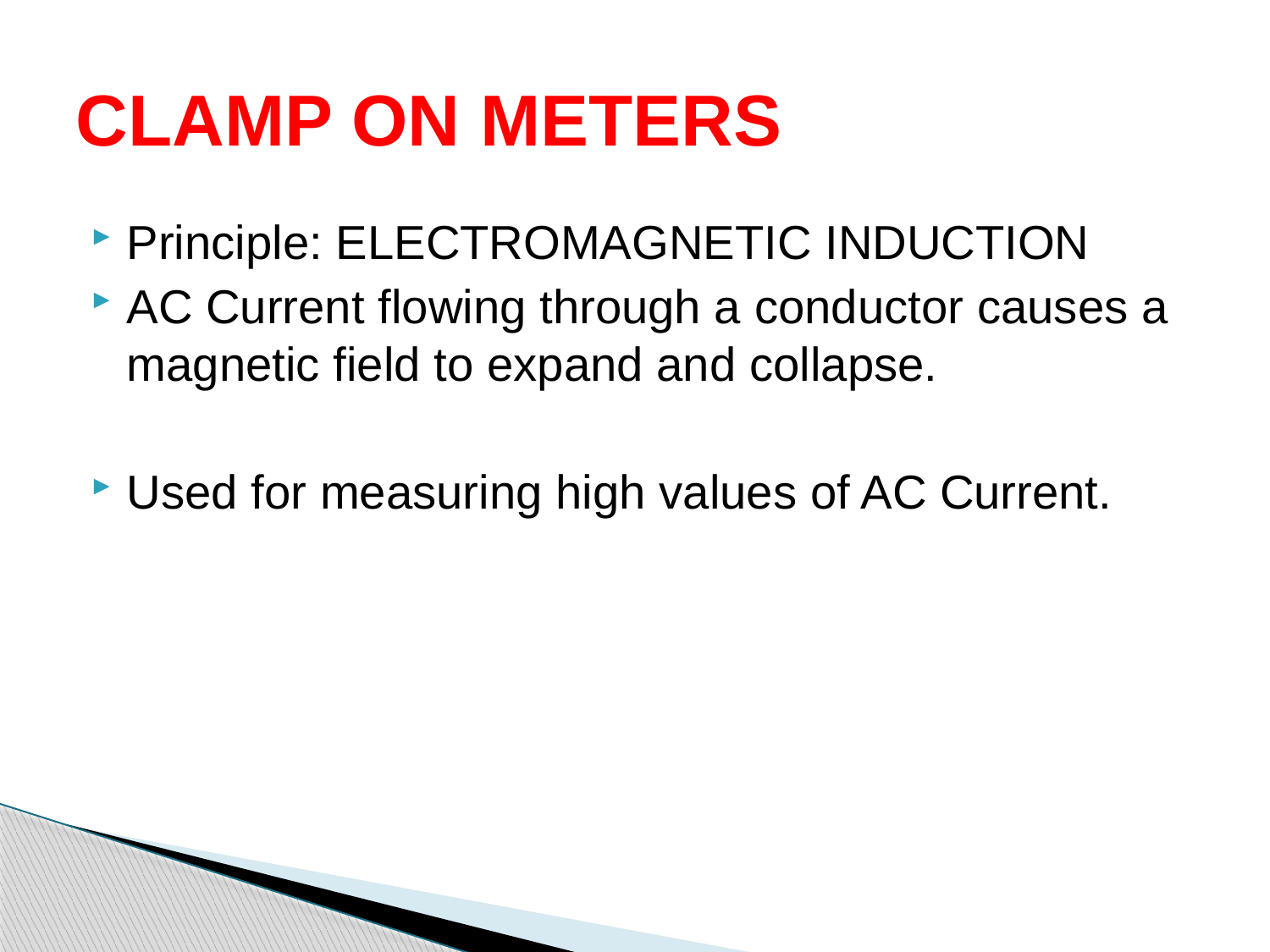

# CLAMP ON METERS
Principle: ELECTROMAGNETIC INDUCTION
AC Current flowing through a conductor causes a magnetic field to expand and collapse.

Used for measuring high values of AC Current.